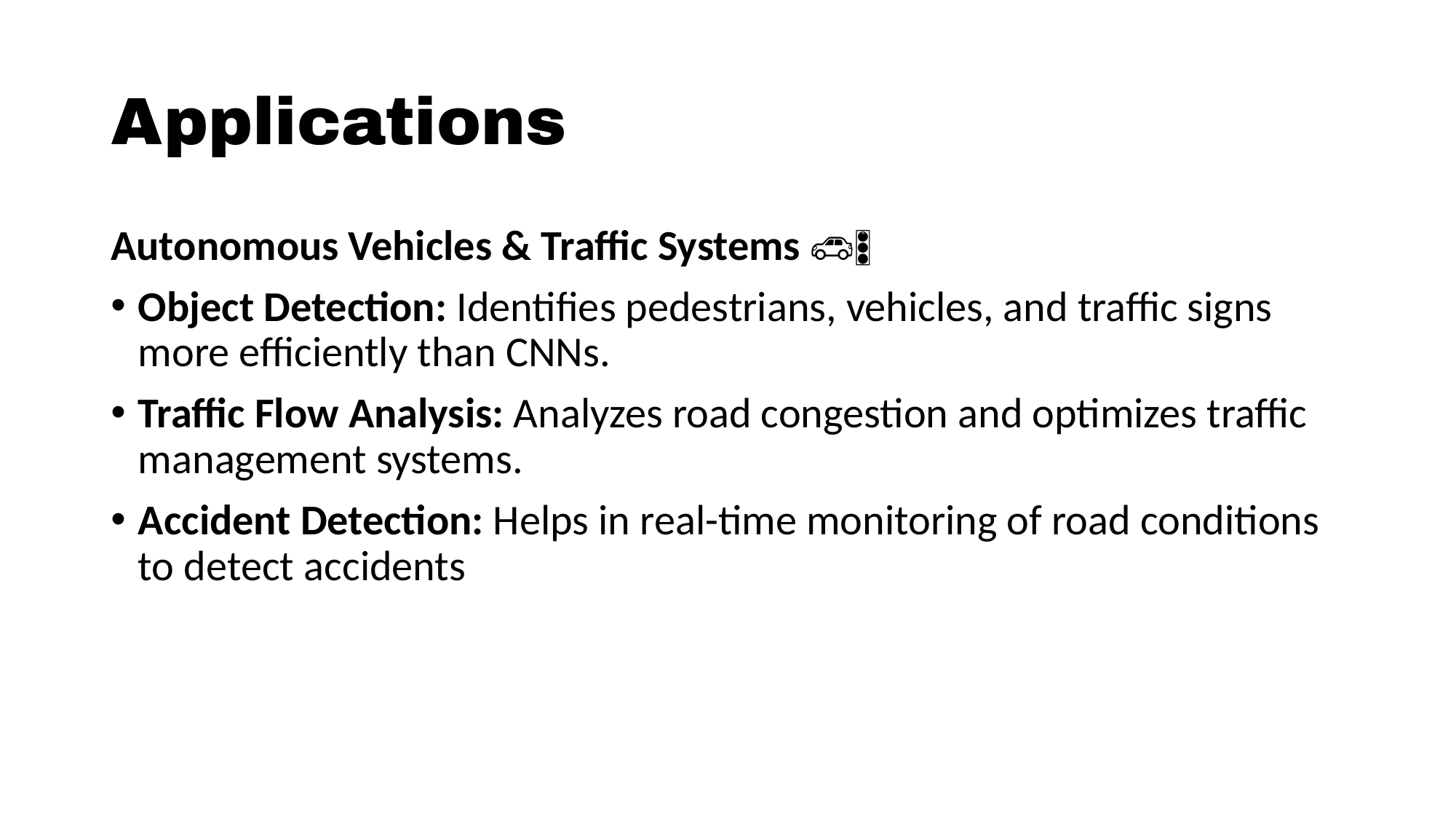

# Applications
Autonomous Vehicles & Traffic Systems 🚗🚦
Object Detection: Identifies pedestrians, vehicles, and traffic signs more efficiently than CNNs.
Traffic Flow Analysis: Analyzes road congestion and optimizes traffic management systems.
Accident Detection: Helps in real-time monitoring of road conditions to detect accidents